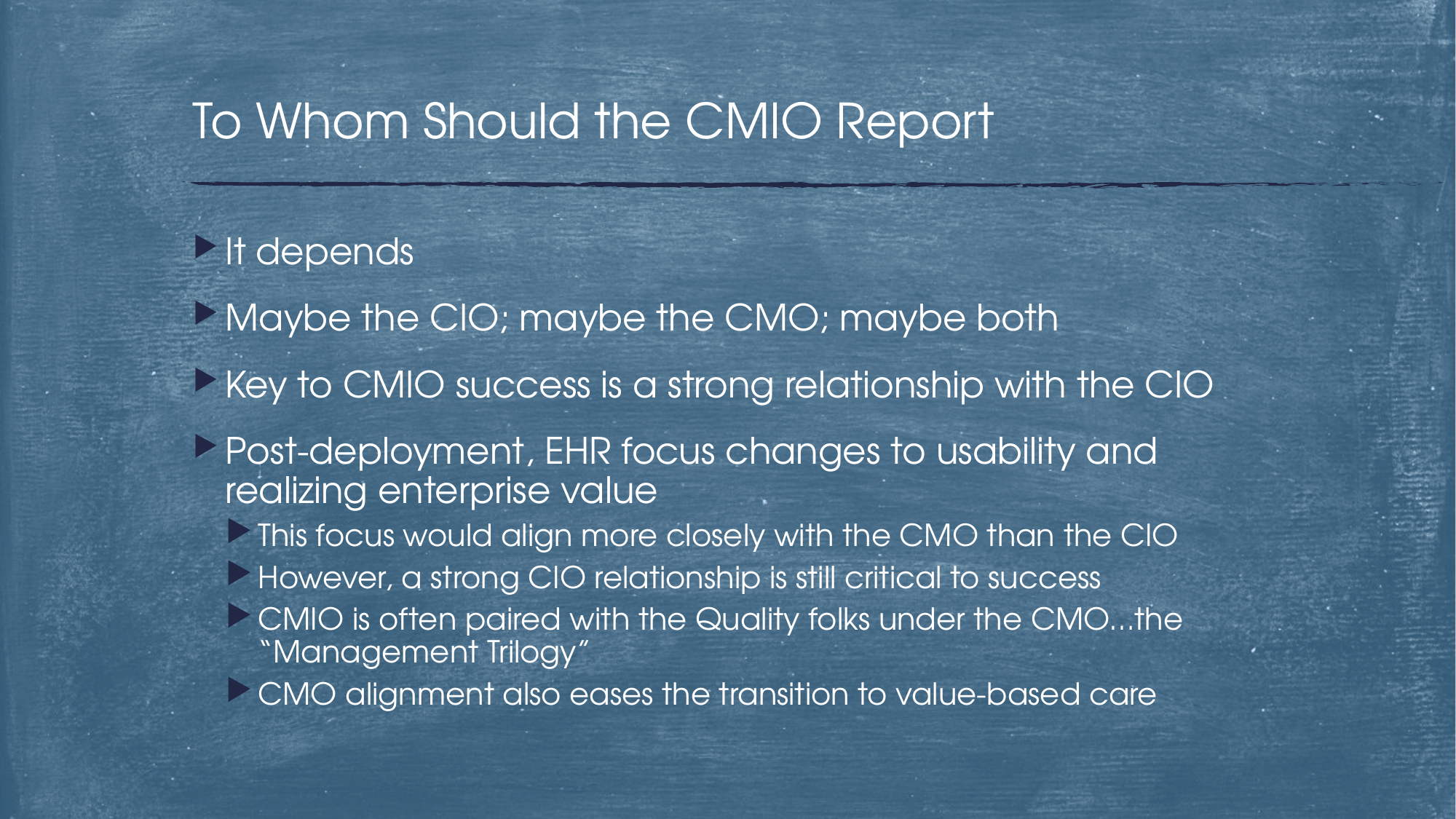

# To Whom Should the CMIO Report
It depends
Maybe the CIO; maybe the CMO; maybe both
Key to CMIO success is a strong relationship with the CIO
Post-deployment, EHR focus changes to usability and realizing enterprise value
This focus would align more closely with the CMO than the CIO
However, a strong CIO relationship is still critical to success
CMIO is often paired with the Quality folks under the CMO…the “Management Trilogy”
CMO alignment also eases the transition to value-based care